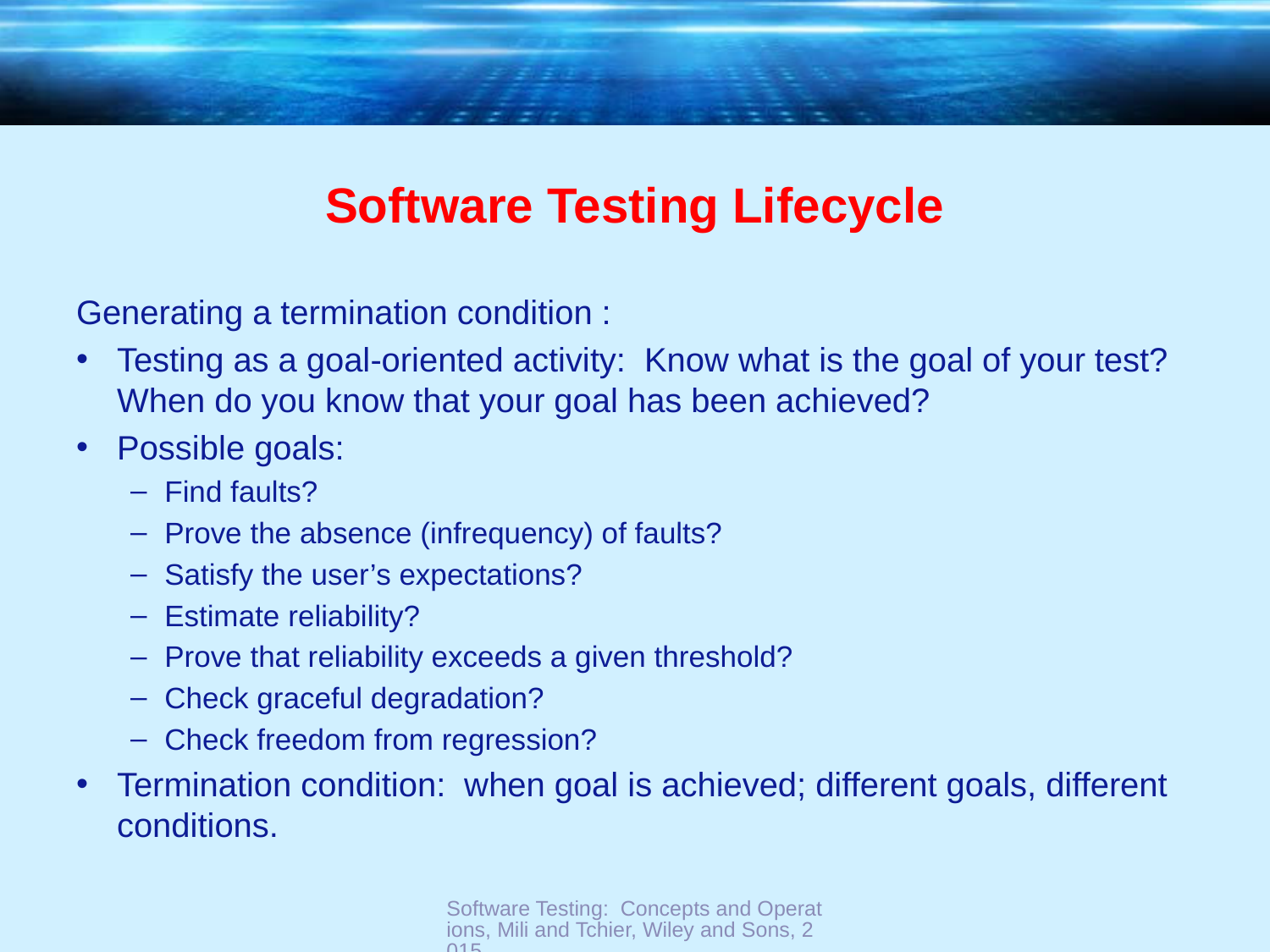

# Software Testing Lifecycle
Generating a termination condition :
Testing as a goal-oriented activity:  Know what is the goal of your test?  When do you know that your goal has been achieved?
Possible goals:
Find faults?
Prove the absence (infrequency) of faults?
Satisfy the user’s expectations?
Estimate reliability?
Prove that reliability exceeds a given threshold?
Check graceful degradation?
Check freedom from regression?
Termination condition:  when goal is achieved; different goals, different conditions.
Software Testing:  Concepts and Operations, Mili and Tchier, Wiley and Sons, 2015